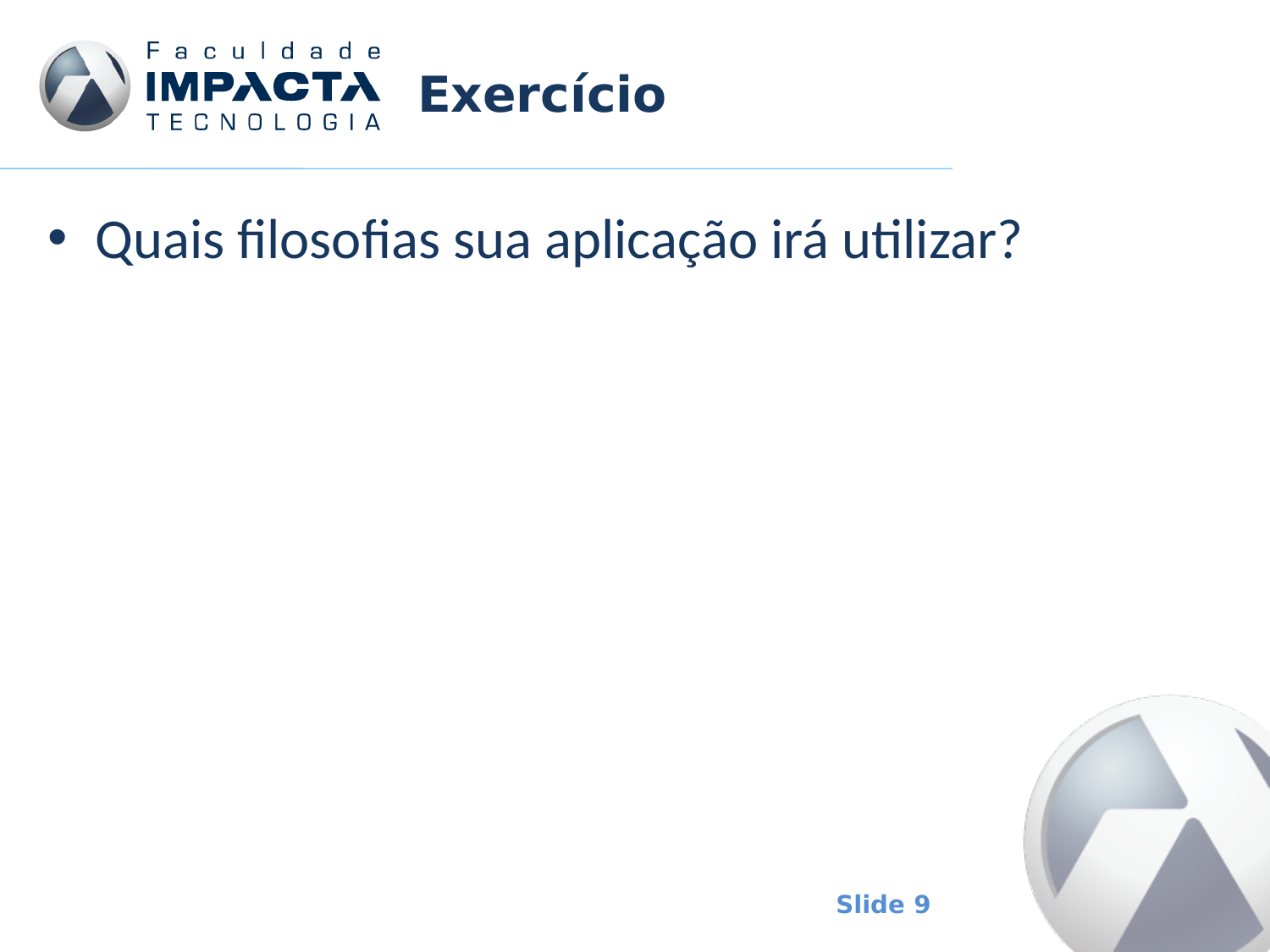

# Exercício
Quais filosofias sua aplicação irá utilizar?